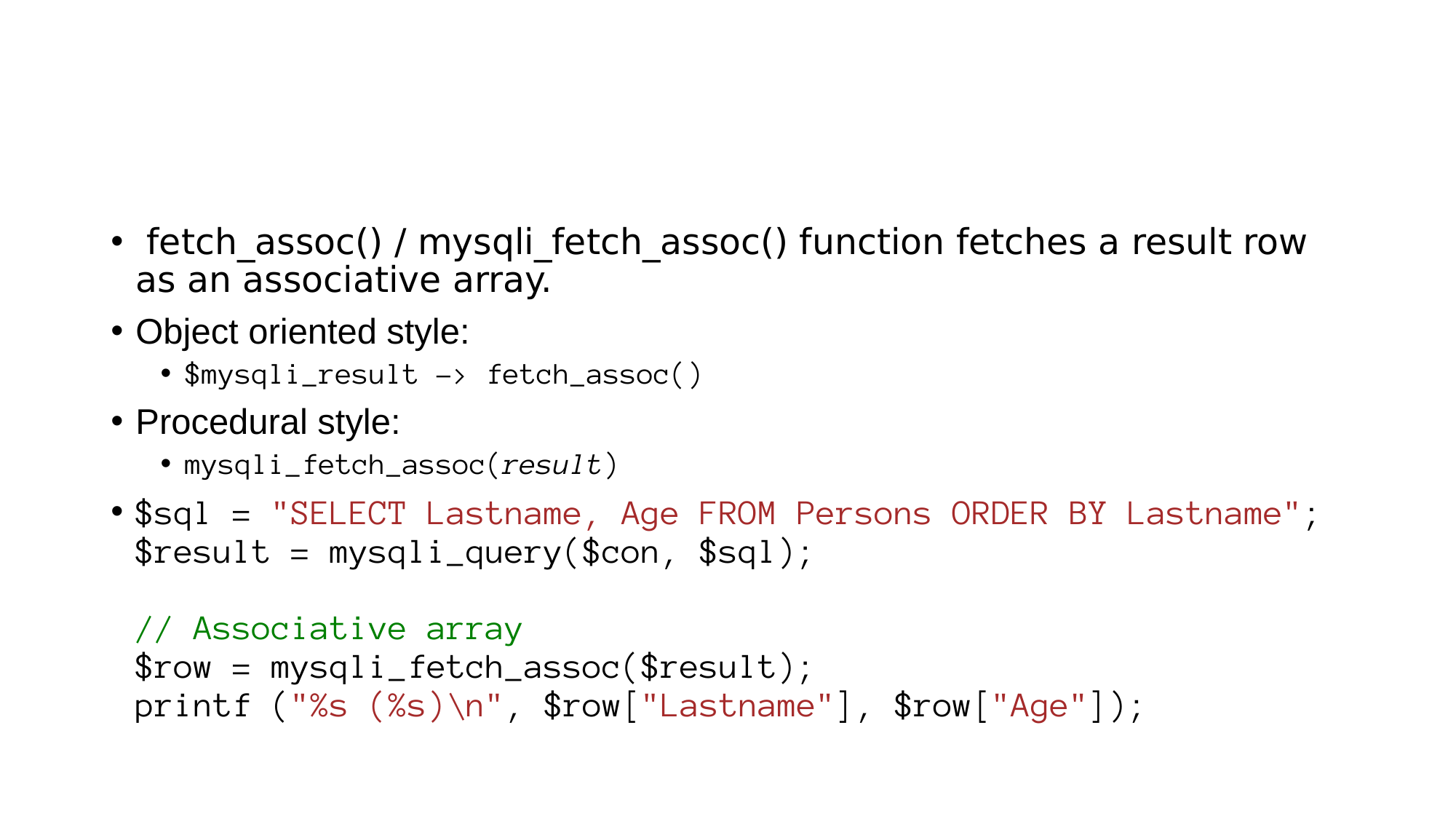

#
 fetch_assoc() / mysqli_fetch_assoc() function fetches a result row as an associative array.
Object oriented style:
$mysqli_result -> fetch_assoc()
Procedural style:
mysqli_fetch_assoc(result)
$sql = "SELECT Lastname, Age FROM Persons ORDER BY Lastname";
$result = mysqli_query($con, $sql);
// Associative array
$row = mysqli_fetch_assoc($result);
printf ("%s (%s)\n", $row["Lastname"], $row["Age"]);